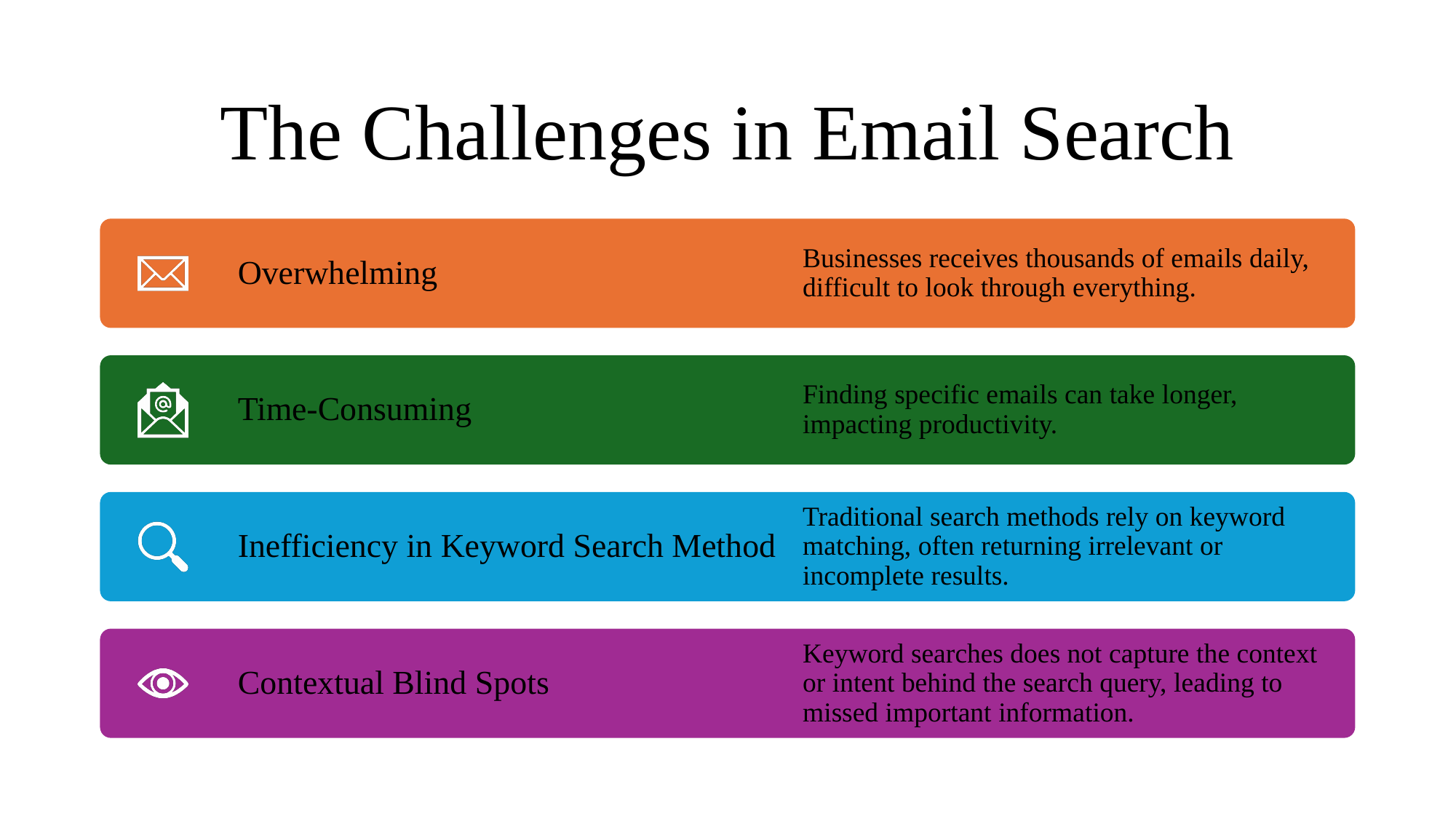

# The Challenges in Email Search
Overwhelming
Businesses receives thousands of emails daily, difficult to look through everything.
Time-Consuming
Finding specific emails can take longer, impacting productivity.
Inefficiency in Keyword Search Method
Traditional search methods rely on keyword matching, often returning irrelevant or incomplete results.
Contextual Blind Spots
Keyword searches does not capture the context or intent behind the search query, leading to missed important information.